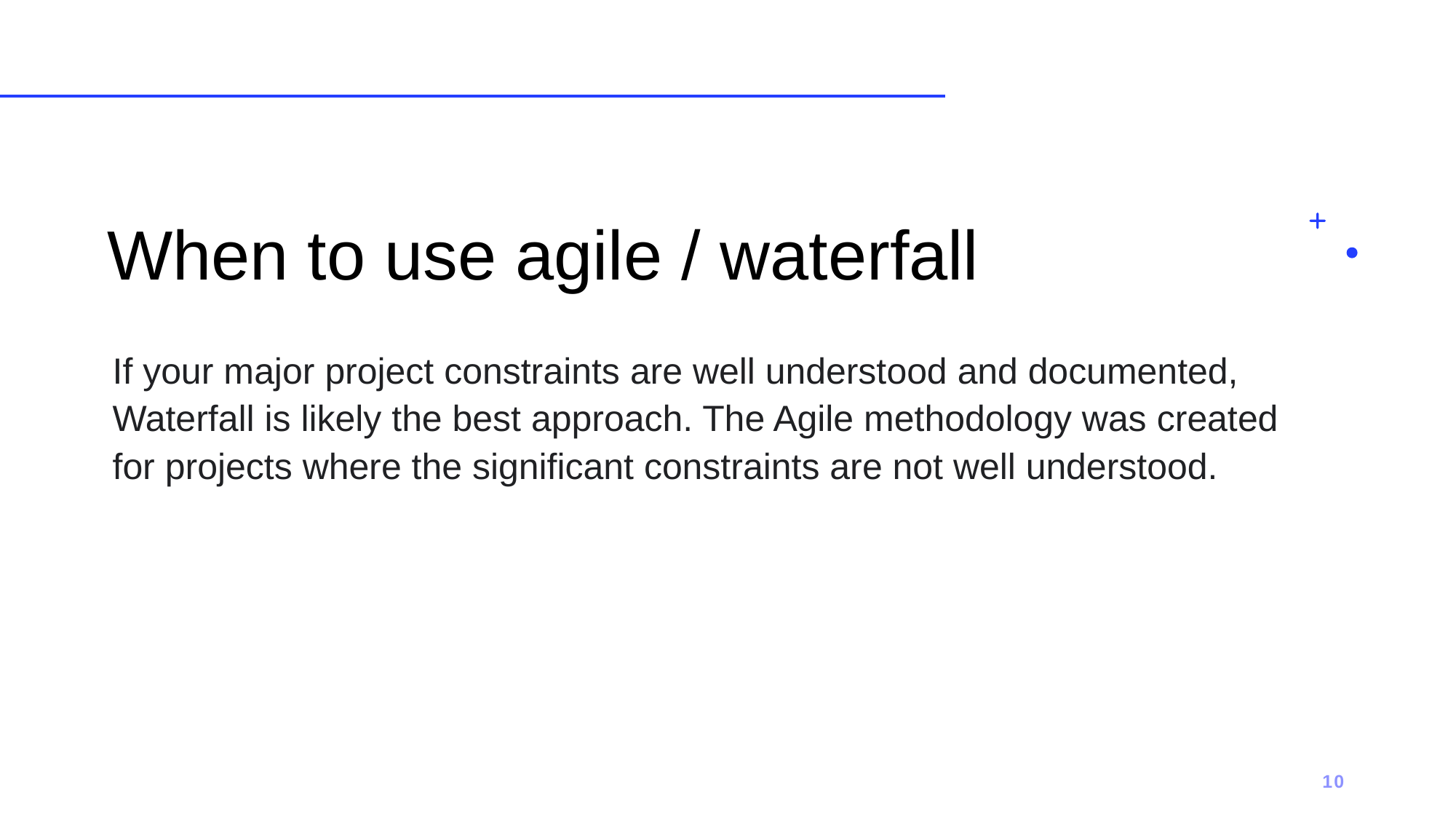

# When to use agile / waterfall
If your major project constraints are well understood and documented, Waterfall is likely the best approach. The Agile methodology was created for projects where the significant constraints are not well understood.
10